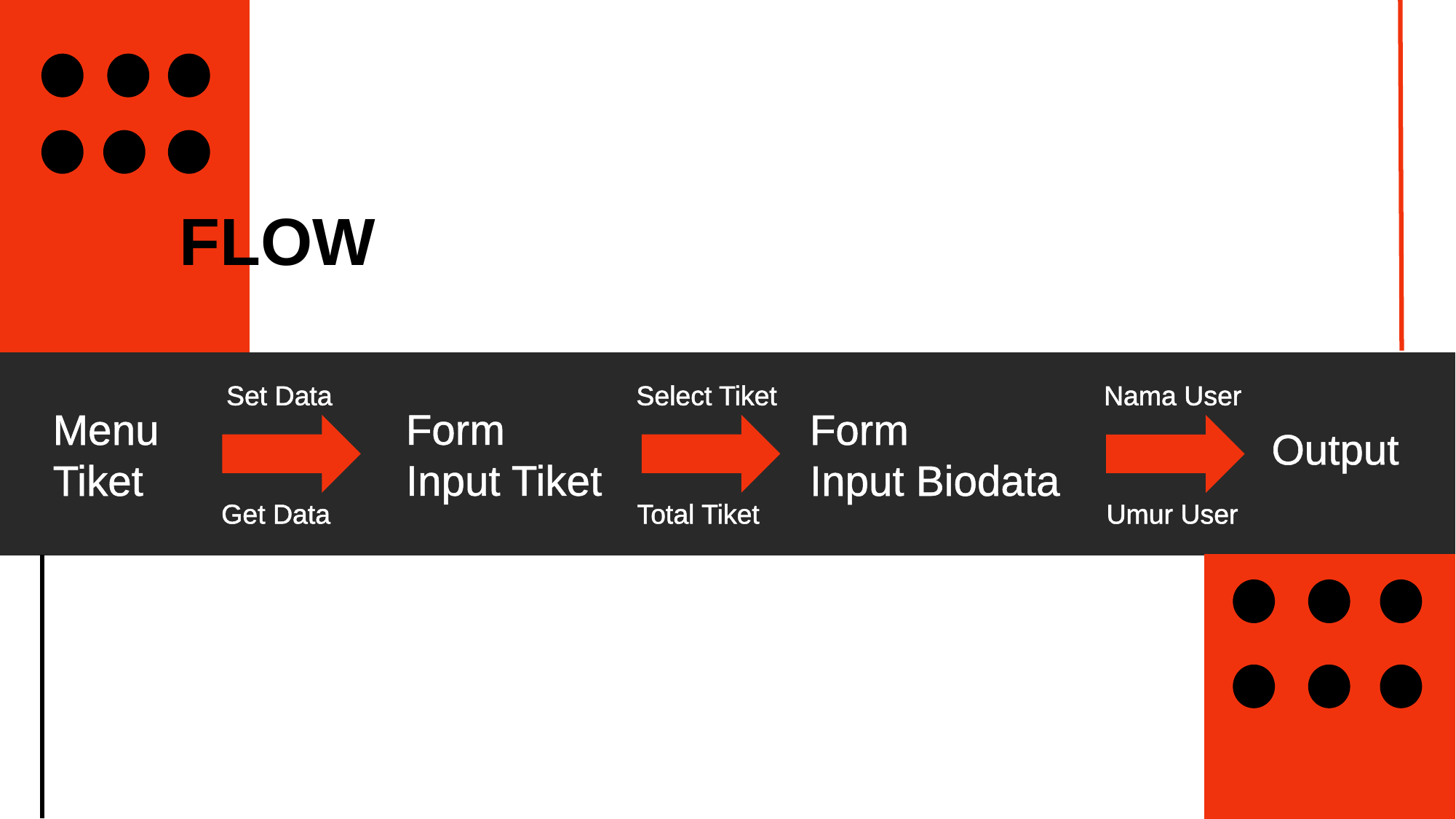

FLOW

Set Data
Select Tiket
Nama User
Form
Input Tiket
Menu
Tiket
Form
Input Biodata

Output

Get Data
Total Tiket
Umur User